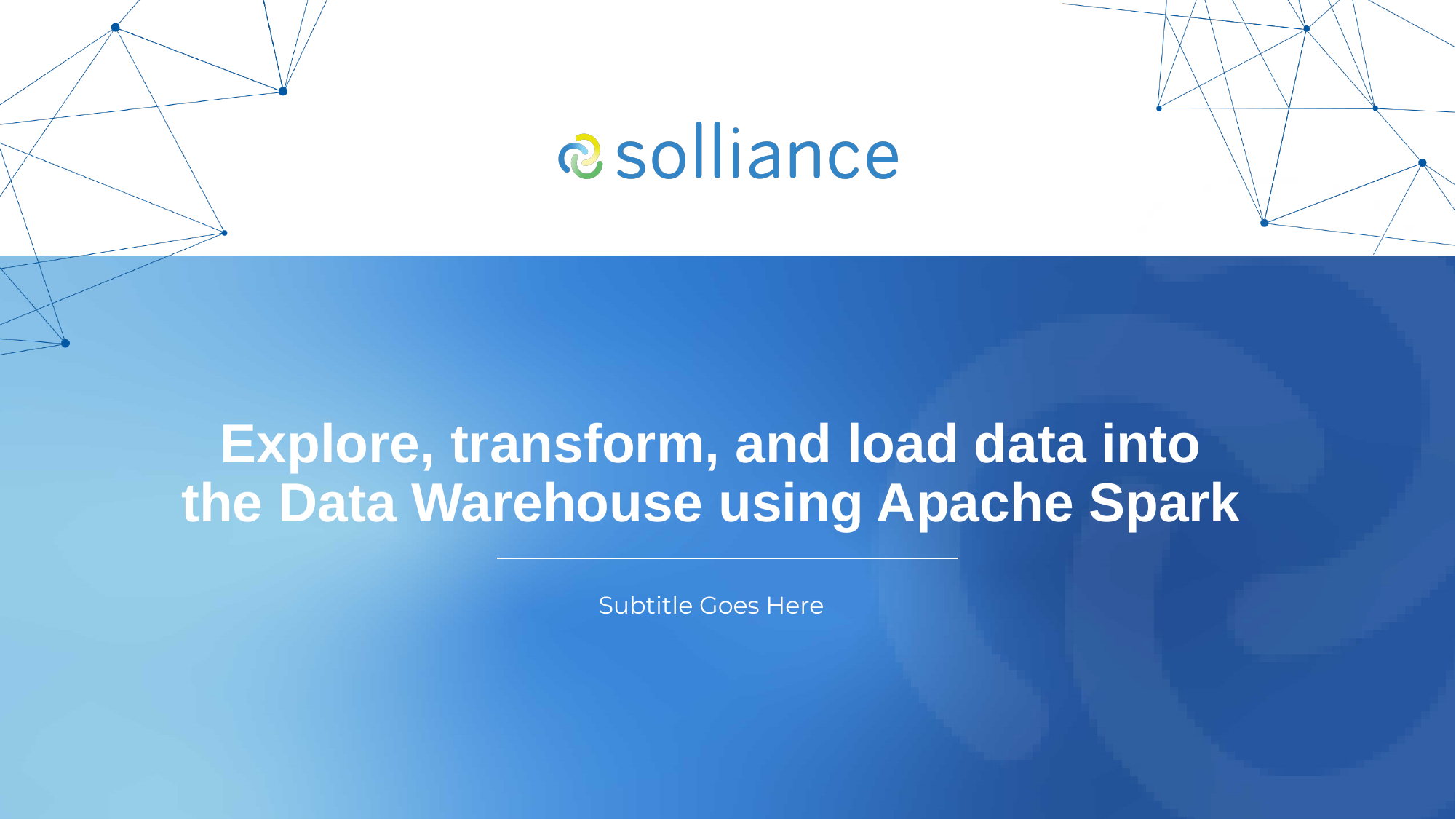

# Explore, transform, and load data into the Data Warehouse using Apache Spark
Subtitle Goes Here